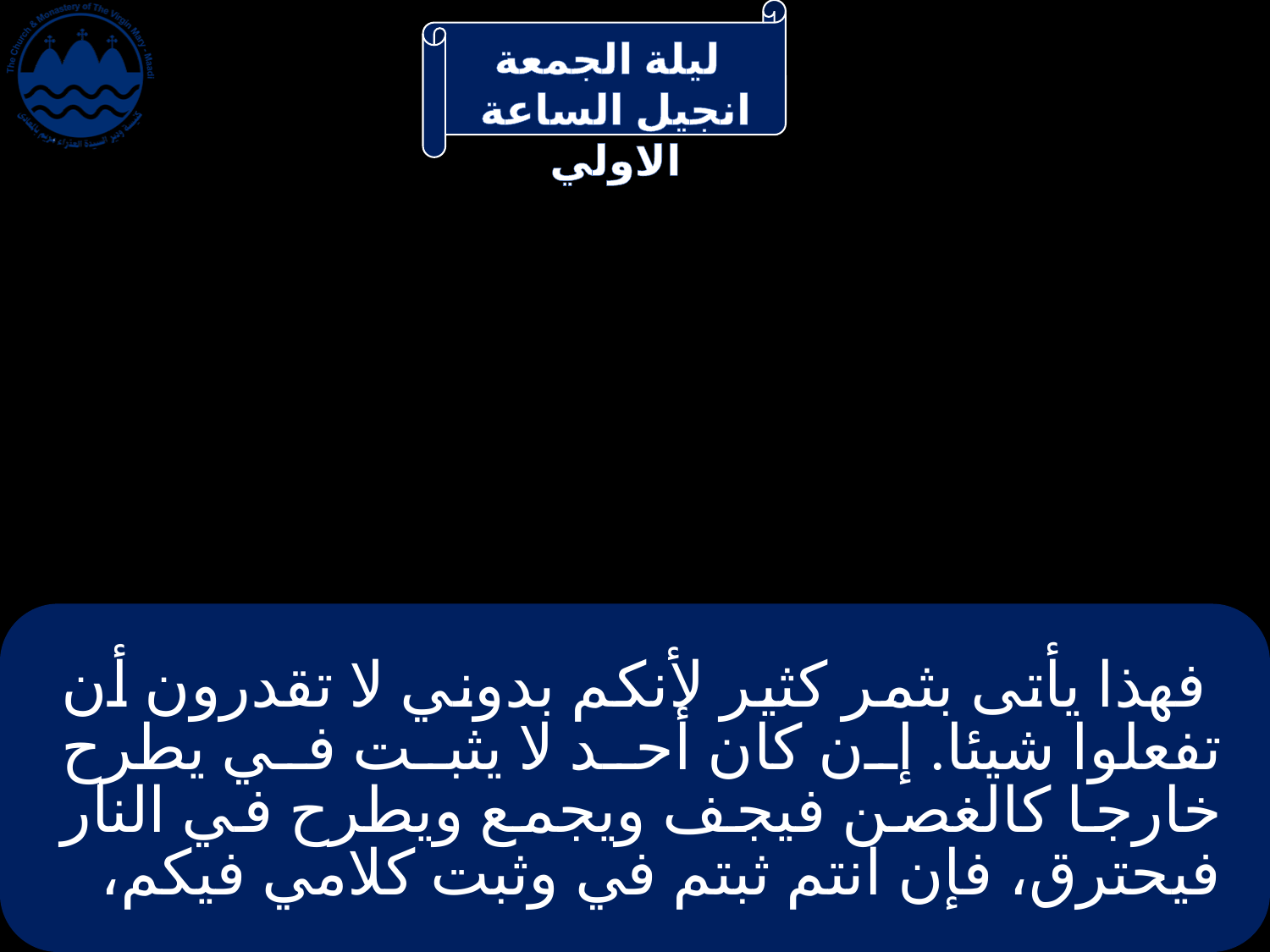

# فهذا يأتى بثمر كثير لأنكم بدوني لا تقدرون أن تفعلوا شيئا. إن كان أحد لا يثبت في يطرح خارجا كالغصن فيجف ويجمع ويطرح في النار فيحترق، فإن انتم ثبتم في وثبت كلامي فيكم،